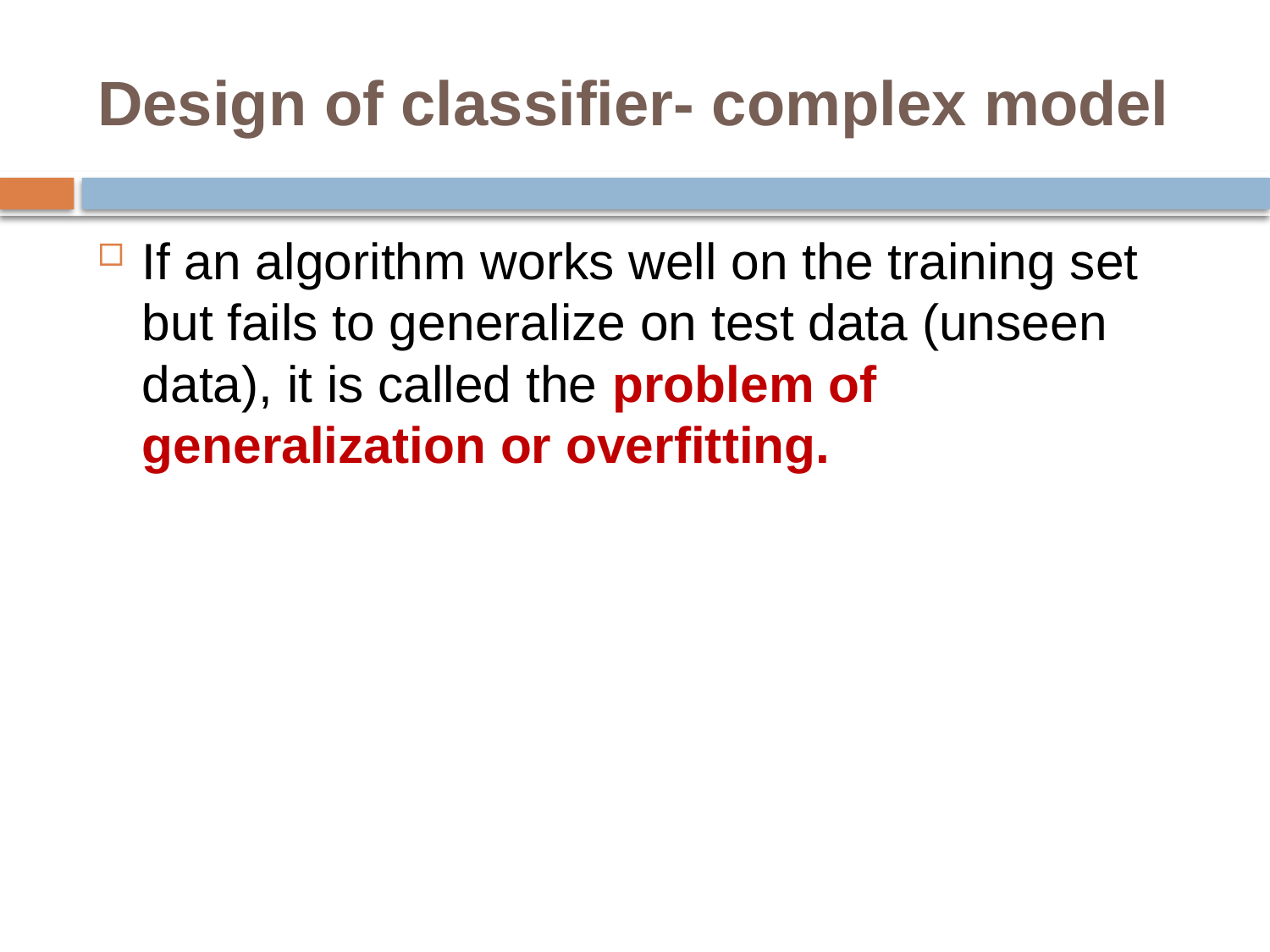

# Design of classifier- complex model
If an algorithm works well on the training set but fails to generalize on test data (unseen data), it is called the problem of generalization or overfitting.